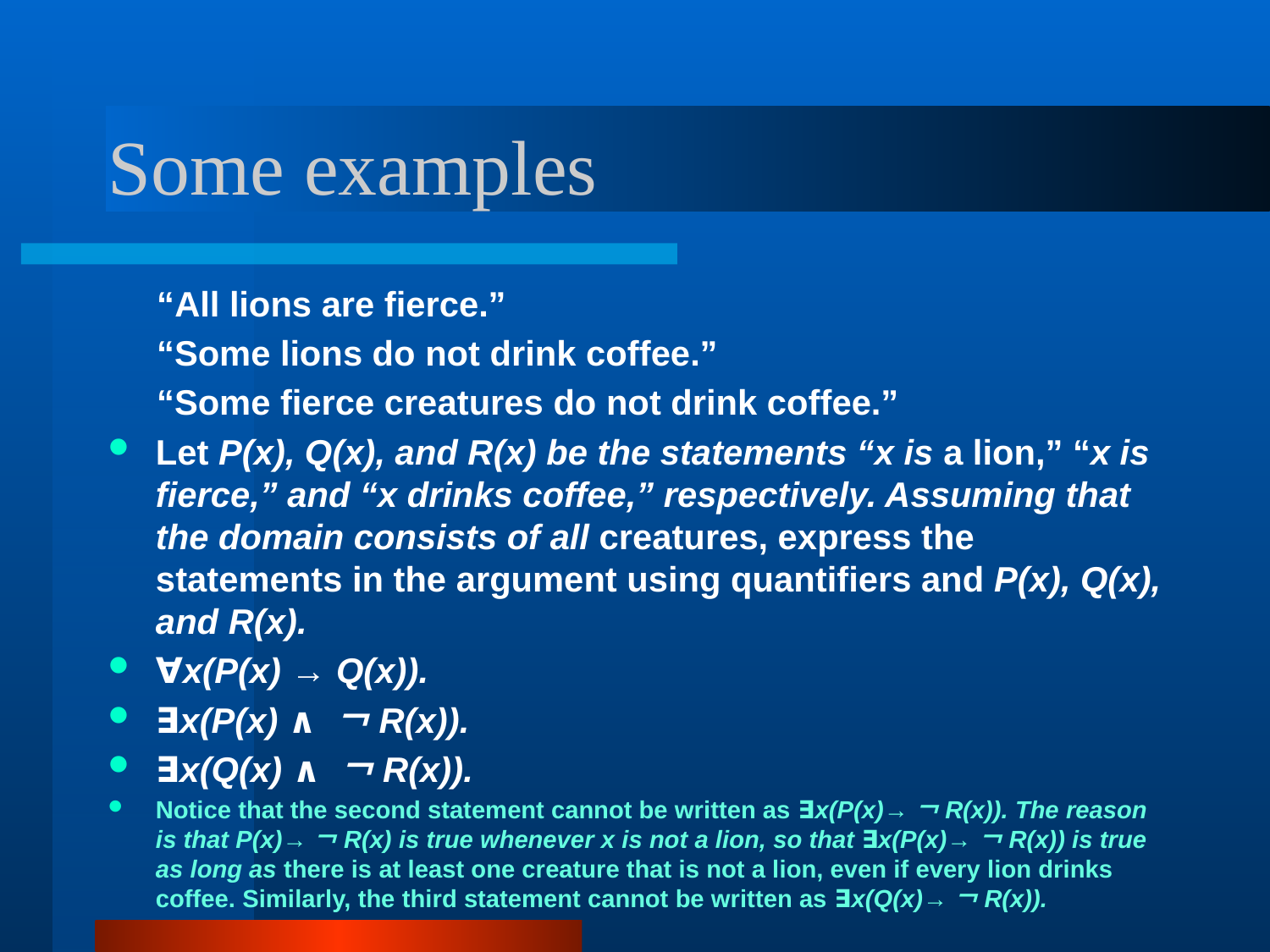

# Some examples
     “All lions are fierce.”
     “Some lions do not drink coffee.”
     “Some fierce creatures do not drink coffee.”
Let P(x), Q(x), and R(x) be the statements “x is a lion,” “x is fierce,” and “x drinks coffee,” respectively. Assuming that the domain consists of all creatures, express the statements in the argument using quantifiers and P(x), Q(x), and R(x).
∀x(P(x) → Q(x)).
∃x(P(x) ∧ ￢R(x)).
∃x(Q(x) ∧ ￢R(x)).
Notice that the second statement cannot be written as ∃x(P(x)→￢R(x)). The reason is that P(x)→￢R(x) is true whenever x is not a lion, so that ∃x(P(x)→￢R(x)) is true as long as there is at least one creature that is not a lion, even if every lion drinks coffee. Similarly, the third statement cannot be written as ∃x(Q(x)→￢R(x)).